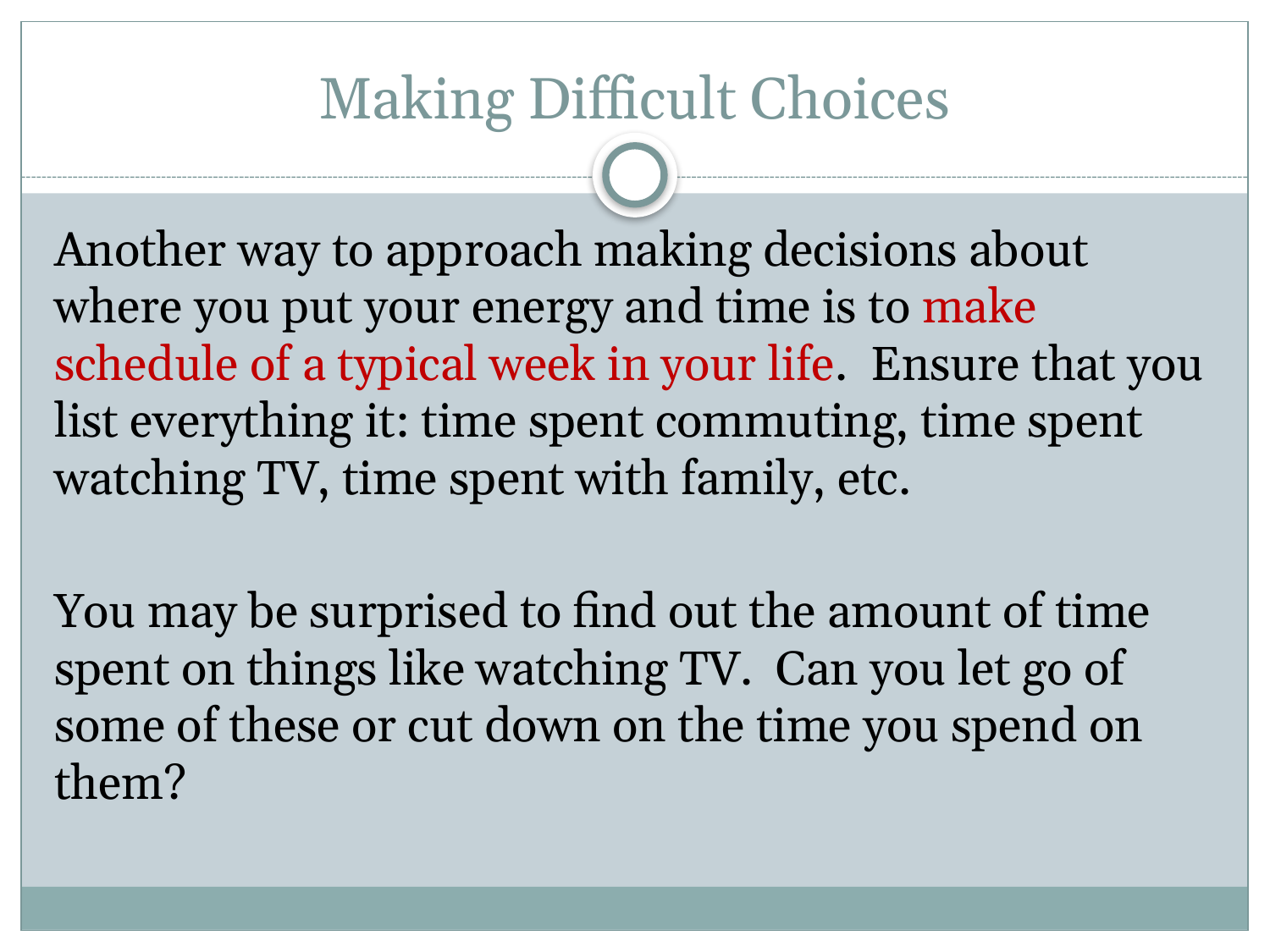

# Making Difficult Choices
Another way to approach making decisions about where you put your energy and time is to make schedule of a typical week in your life.  Ensure that you list everything it: time spent commuting, time spent watching TV, time spent with family, etc.

You may be surprised to find out the amount of time spent on things like watching TV.  Can you let go of some of these or cut down on the time you spend on them?